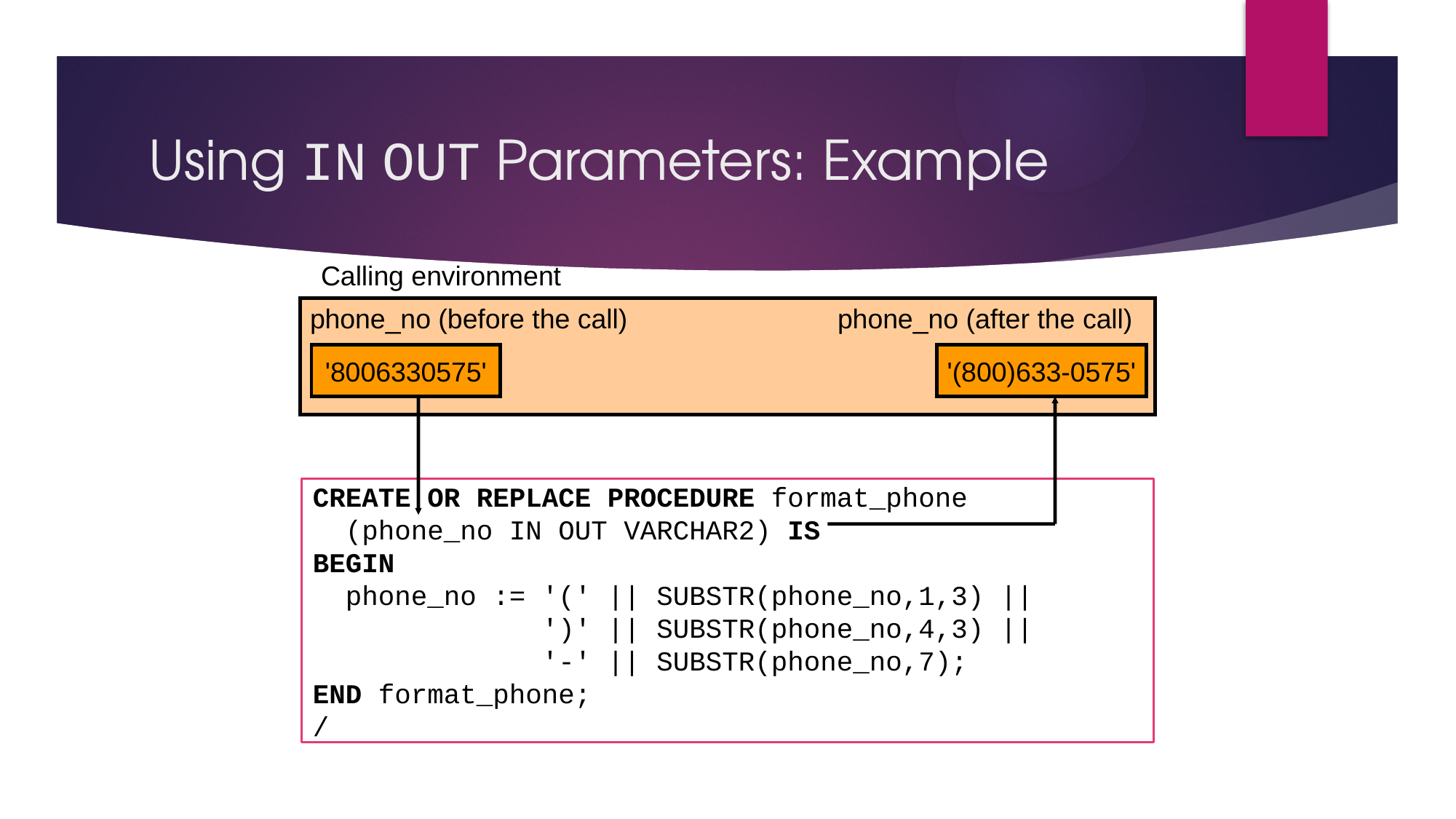

# Using IN OUT Parameters: Example
Calling environment
phone_no (before the call)
phone_no (after the call)

'8006330575'
'(800)633-0575'

CREATE OR REPLACE PROCEDURE format_phone
  (phone_no IN OUT VARCHAR2) IS
BEGIN
  phone_no := '(' || SUBSTR(phone_no,1,3) ||
              ')' || SUBSTR(phone_no,4,3) ||
              '-' || SUBSTR(phone_no,7);
END format_phone;
/